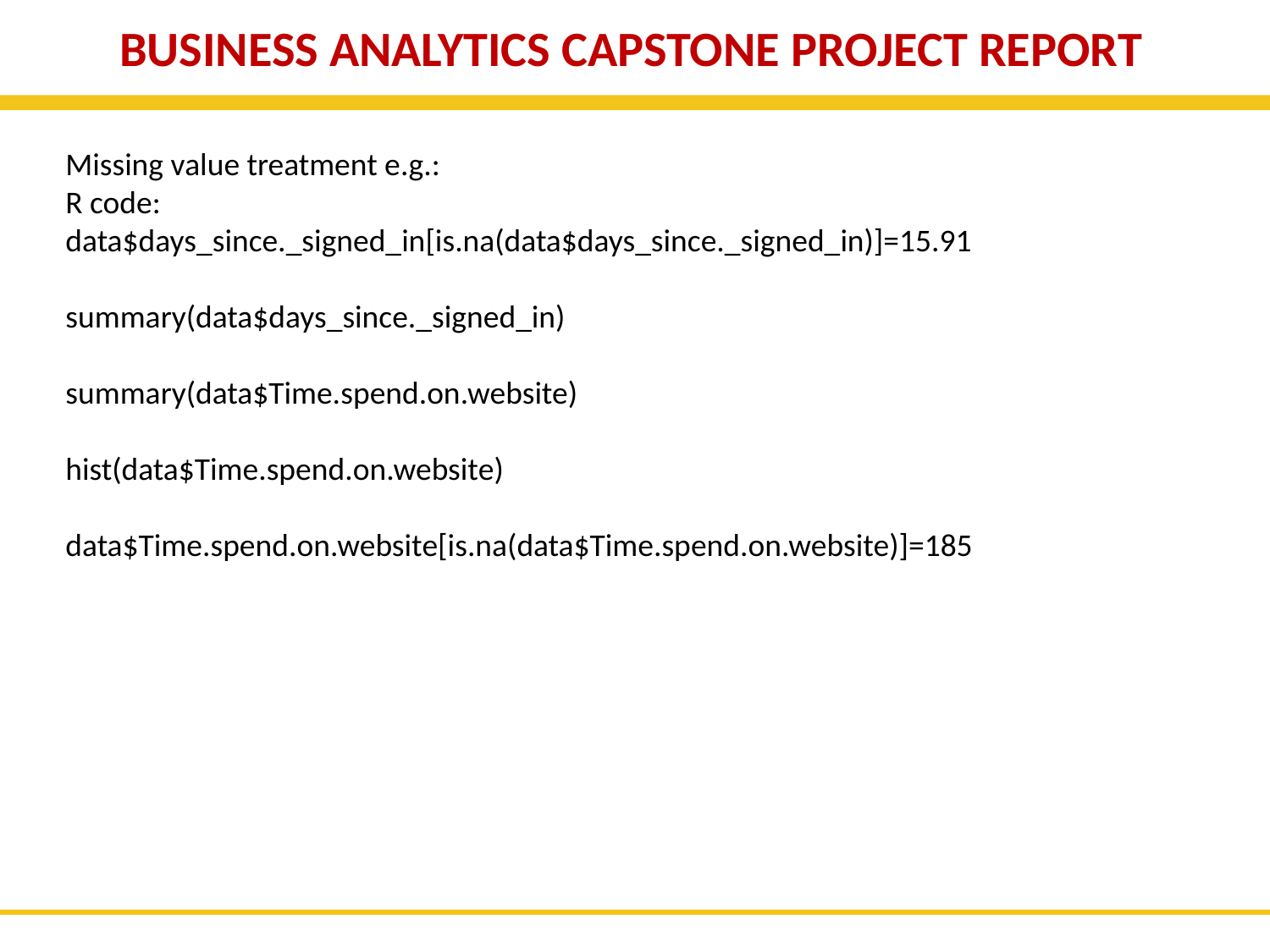

BUSINESS ANALYTICS CAPSTONE PROJECT REPORT

Missing value treatment e.g.:
R code:
data$days_since._signed_in[is.na(data$days_since._signed_in)]=15.91

summary(data$days_since._signed_in)

summary(data$Time.spend.on.website)

hist(data$Time.spend.on.website)

data$Time.spend.on.website[is.na(data$Time.spend.on.website)]=185